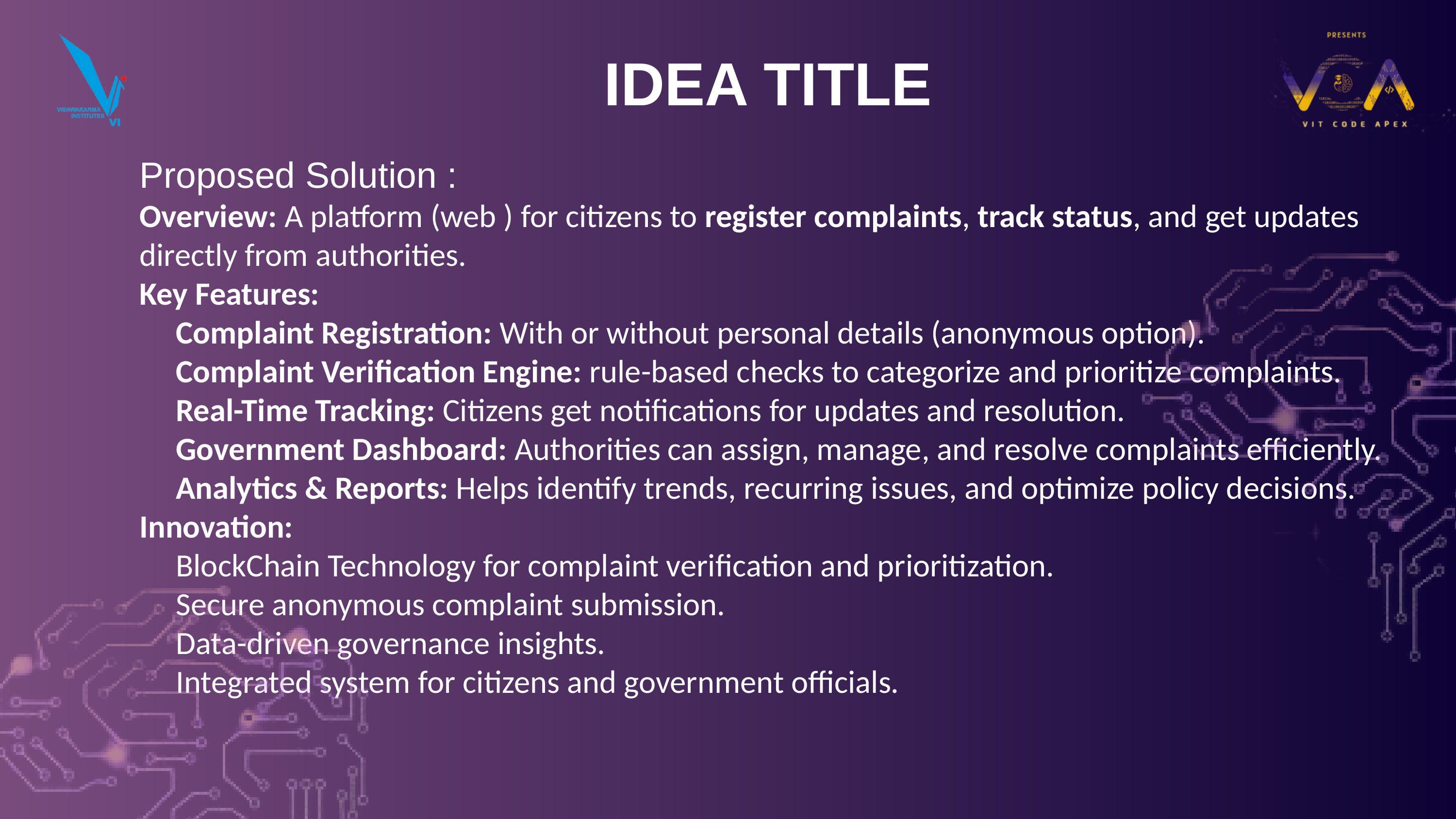

IDEA TITLE

Proposed Solution :
Overview: A platform (web ) for citizens to register complaints, track status, and get updates directly from authorities.
Key Features:
Complaint Registration: With or without personal details (anonymous option).
Complaint Verification Engine: rule-based checks to categorize and prioritize complaints.
Real-Time Tracking: Citizens get notifications for updates and resolution.
Government Dashboard: Authorities can assign, manage, and resolve complaints efficiently.
Analytics & Reports: Helps identify trends, recurring issues, and optimize policy decisions.
Innovation:
BlockChain Technology for complaint verification and prioritization.
Secure anonymous complaint submission.
Data-driven governance insights.
Integrated system for citizens and government officials.